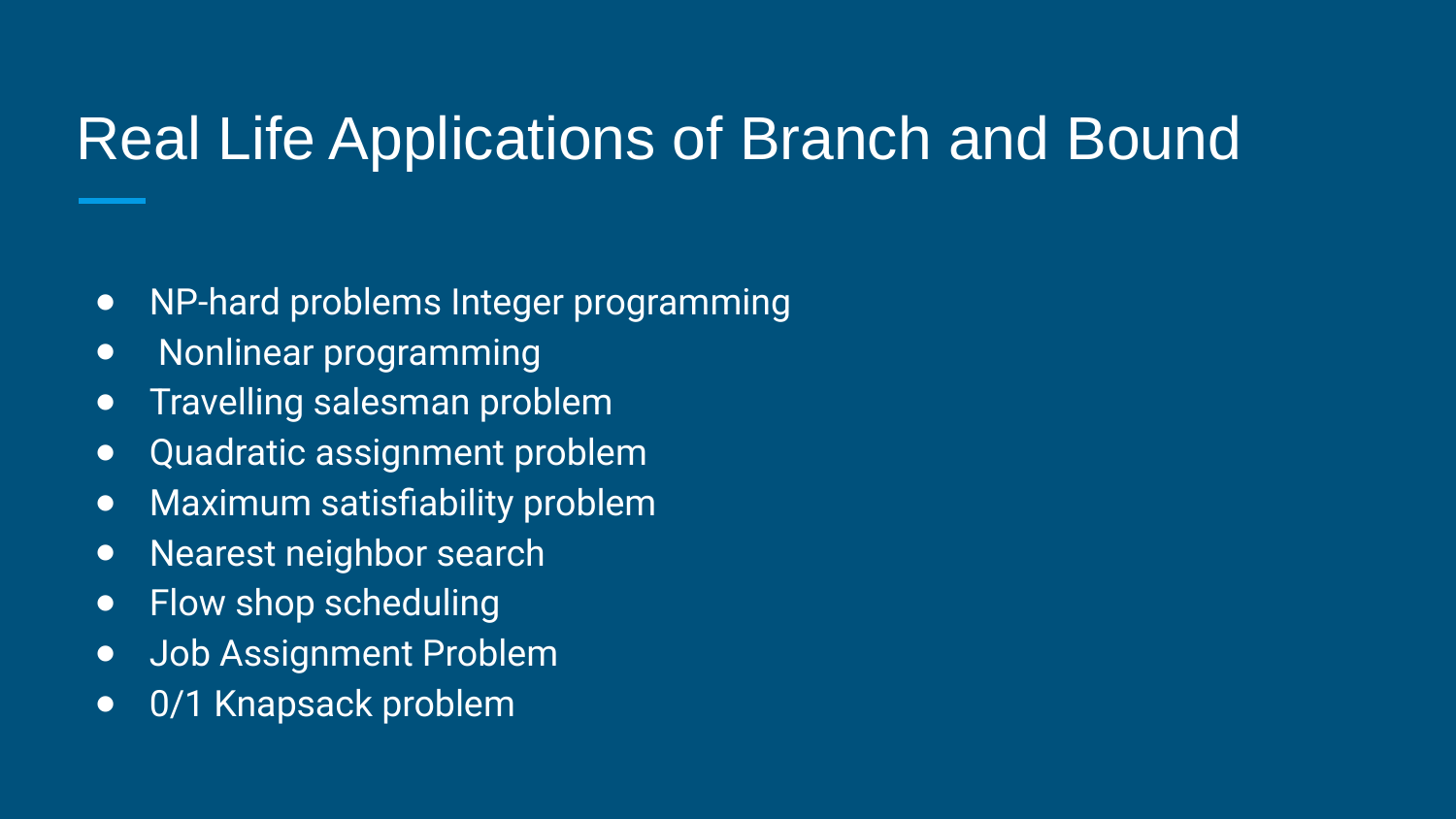

# Real Life Applications of Branch and Bound
NP-hard problems Integer programming
 Nonlinear programming
Travelling salesman problem
Quadratic assignment problem
Maximum satisfiability problem
Nearest neighbor search
Flow shop scheduling
Job Assignment Problem
0/1 Knapsack problem